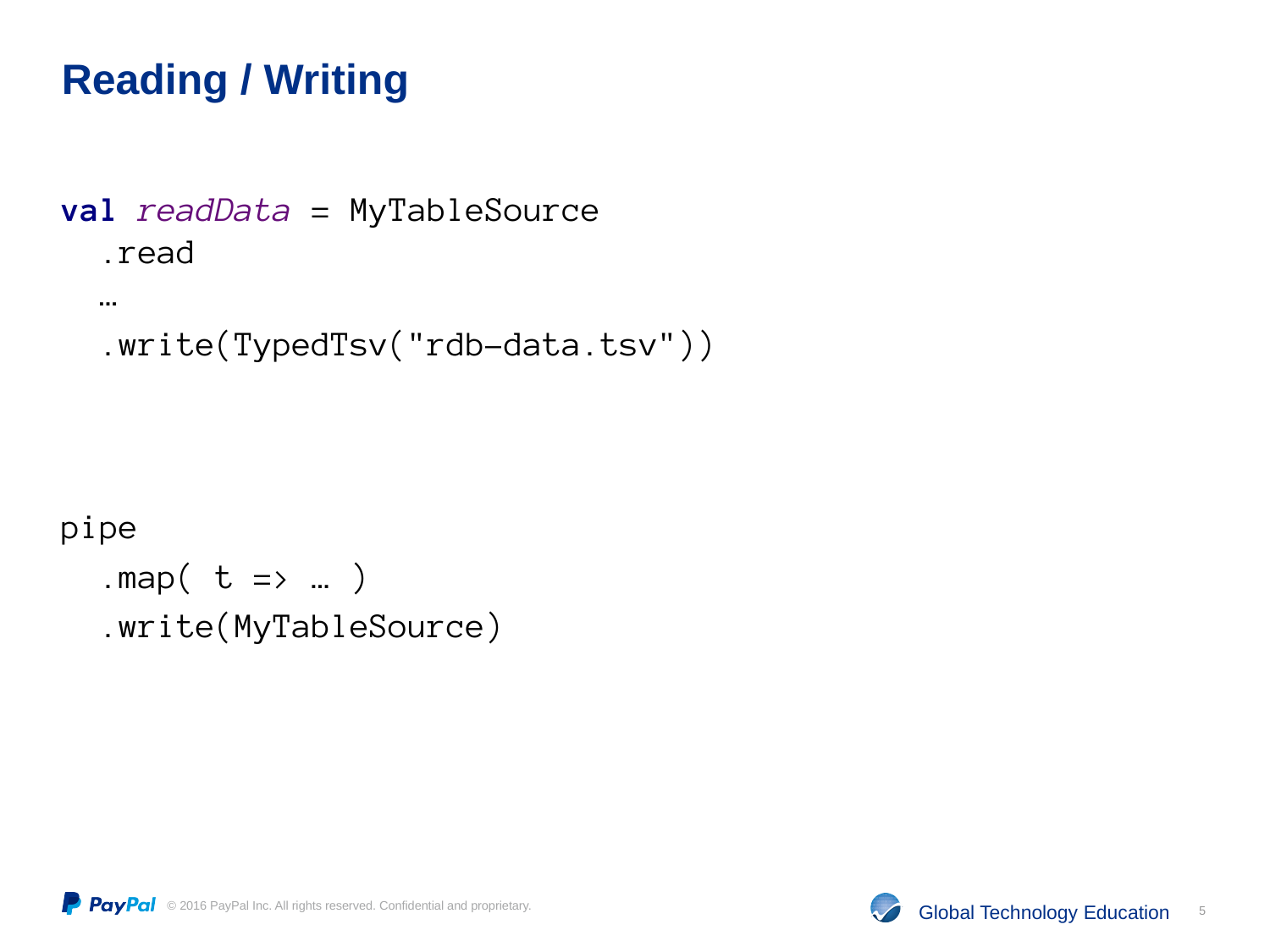

# Reading / Writing
val readData = MyTableSource
  .read
  …
  .write(TypedTsv("rdb-data.tsv"))

pipe
  .map( t => … )
  .write(MyTableSource)
5